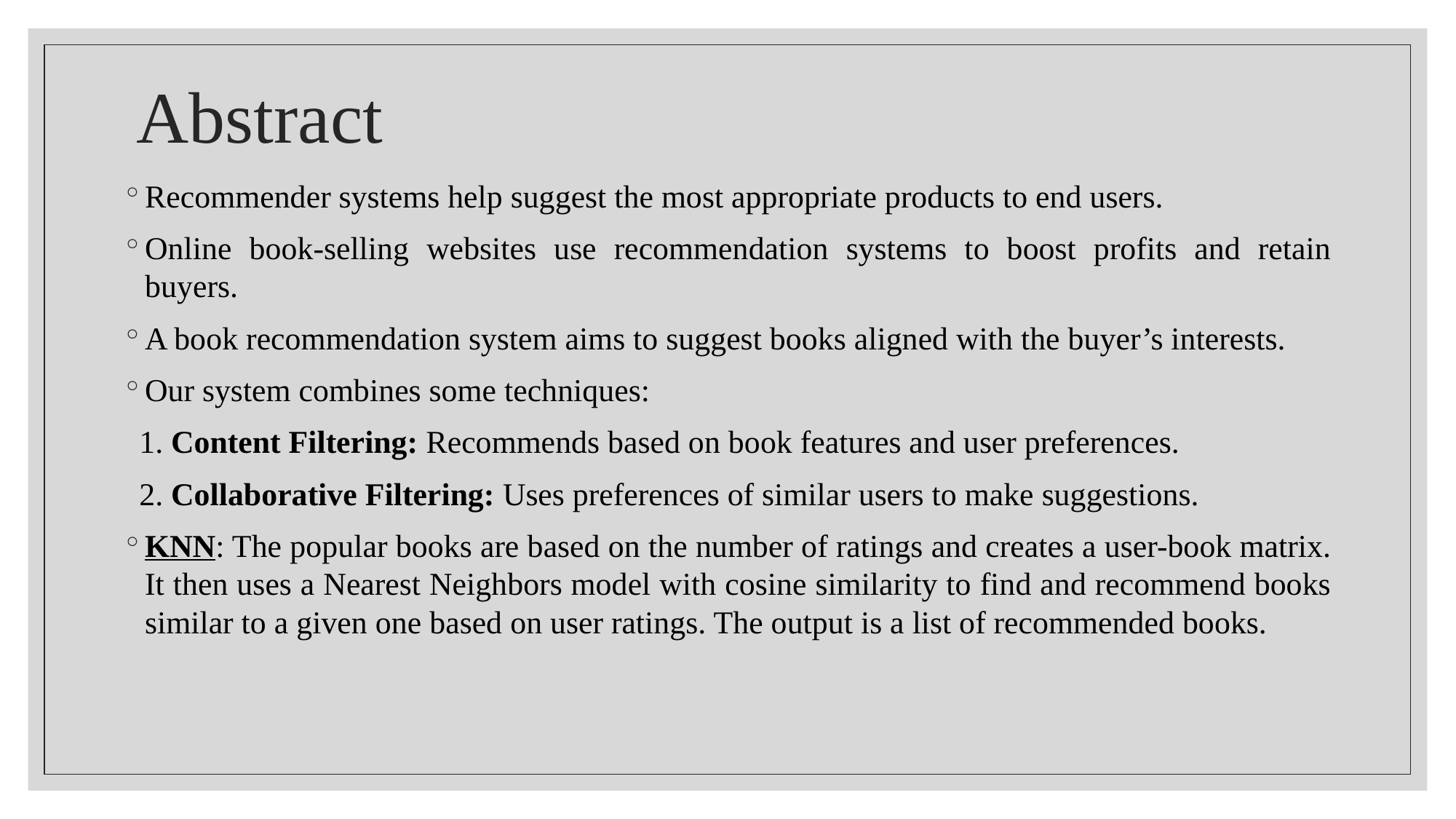

# Abstract
Recommender systems help suggest the most appropriate products to end users.
Online book-selling websites use recommendation systems to boost profits and retain buyers.
A book recommendation system aims to suggest books aligned with the buyer’s interests.
Our system combines some techniques:
  1. Content Filtering: Recommends based on book features and user preferences.
  2. Collaborative Filtering: Uses preferences of similar users to make suggestions.
KNN: The popular books are based on the number of ratings and creates a user-book matrix. It then uses a Nearest Neighbors model with cosine similarity to find and recommend books similar to a given one based on user ratings. The output is a list of recommended books.